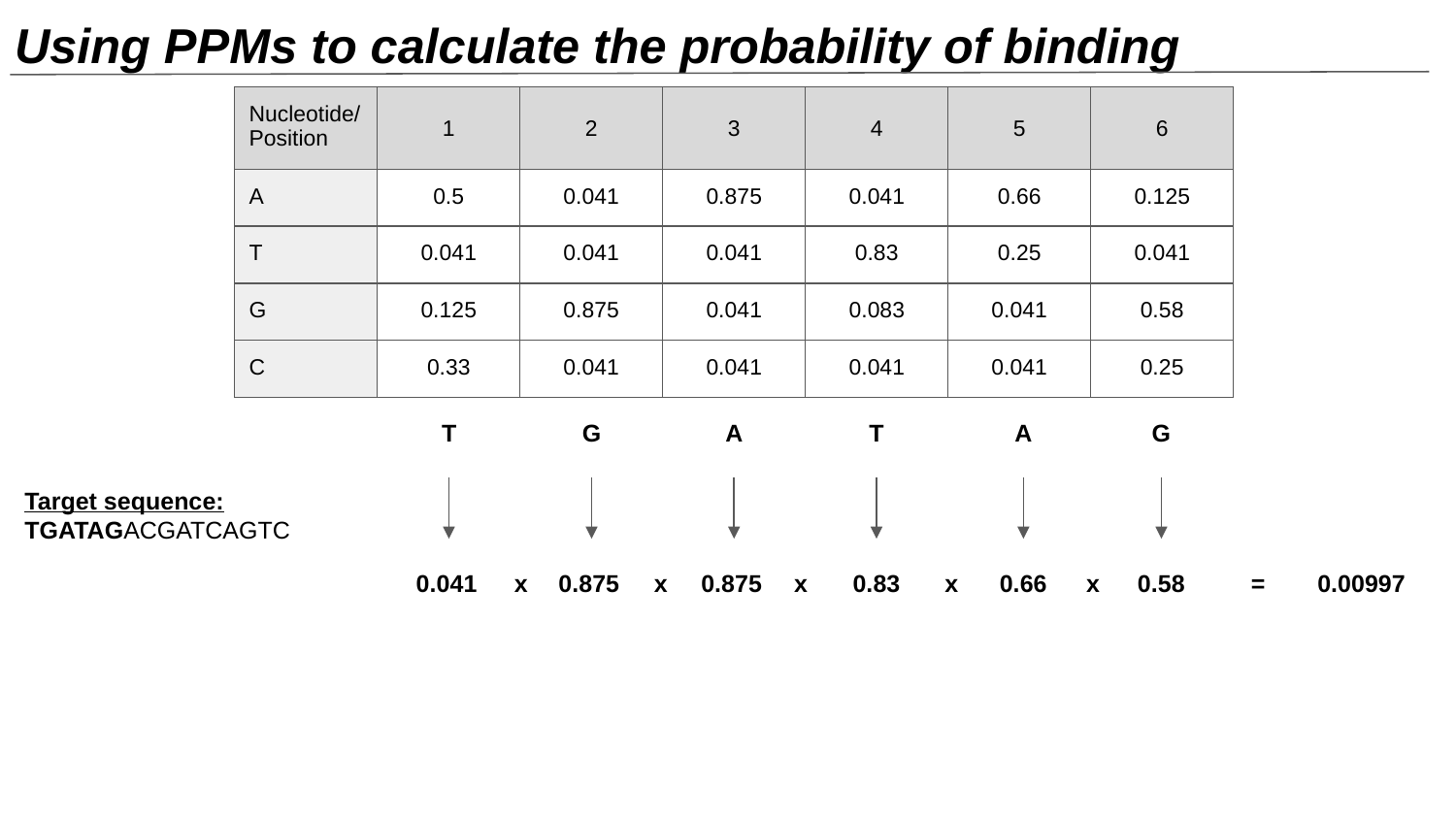

# Using PPMs to calculate the probability of binding
| Nucleotide/ Position | 1 | 2 | 3 | 4 | 5 | 6 |
| --- | --- | --- | --- | --- | --- | --- |
| A | 0.5 | 0.041 | 0.875 | 0.041 | 0.66 | 0.125 |
| T | 0.041 | 0.041 | 0.041 | 0.83 | 0.25 | 0.041 |
| G | 0.125 | 0.875 | 0.041 | 0.083 | 0.041 | 0.58 |
| C | 0.33 | 0.041 | 0.041 | 0.041 | 0.041 | 0.25 |

T
G
A
T
A
G

Target sequence:
TGATAGACGATCAGTC
0.041
x
0.875
x
0.875
x
0.83
x
0.66
x
0.58
=
0.00997